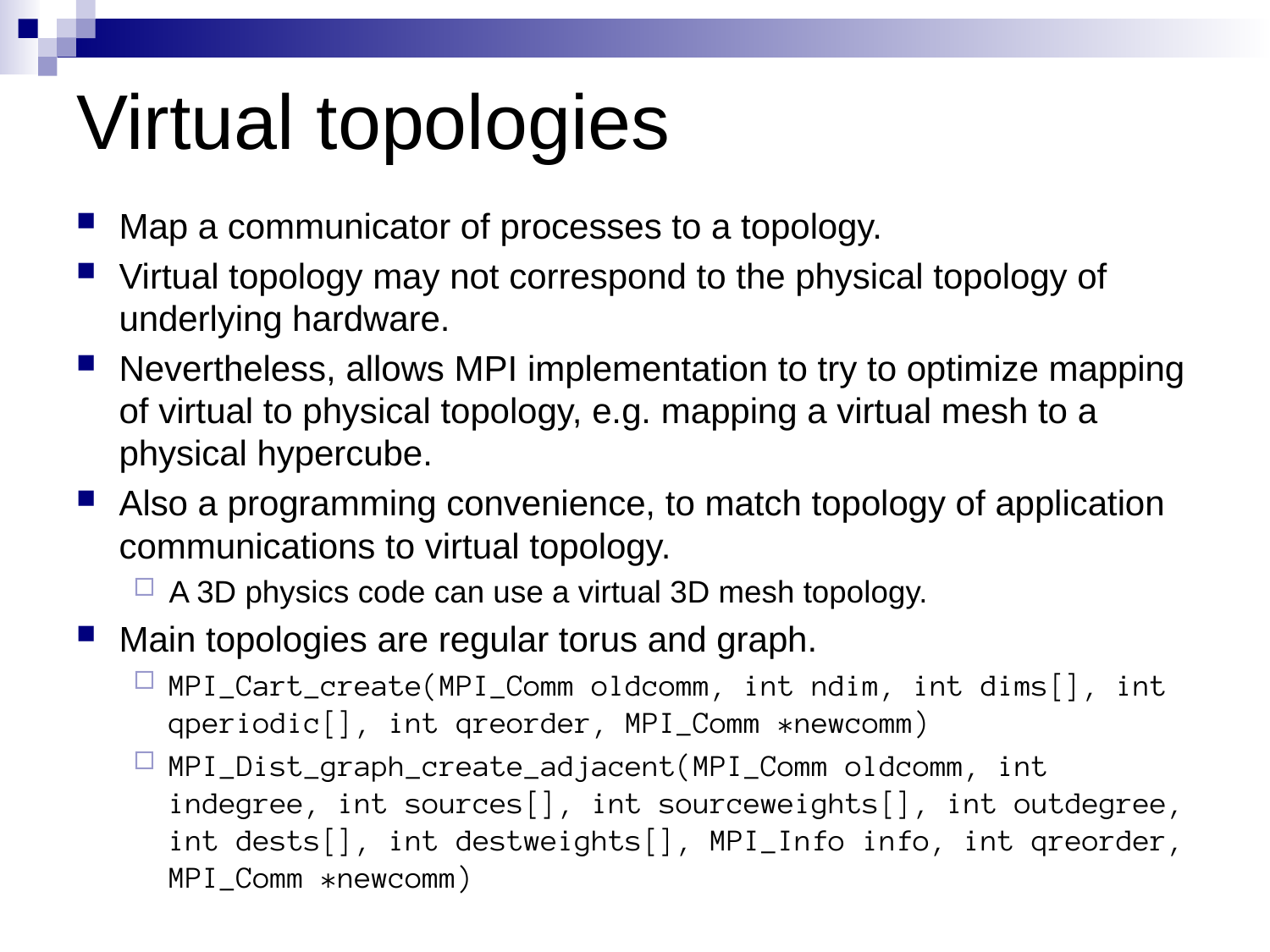

# Virtual topologies
Map a communicator of processes to a topology.
Virtual topology may not correspond to the physical topology of underlying hardware.
Nevertheless, allows MPI implementation to try to optimize mapping of virtual to physical topology, e.g. mapping a virtual mesh to a physical hypercube.
Also a programming convenience, to match topology of application communications to virtual topology.
A 3D physics code can use a virtual 3D mesh topology.
Main topologies are regular torus and graph.
MPI_Cart_create(MPI_Comm oldcomm, int ndim, int dims[], int qperiodic[], int qreorder, MPI_Comm *newcomm)
MPI_Dist_graph_create_adjacent(MPI_Comm oldcomm, int indegree, int sources[], int sourceweights[], int outdegree, int dests[], int destweights[], MPI_Info info, int qreorder, MPI_Comm *newcomm)